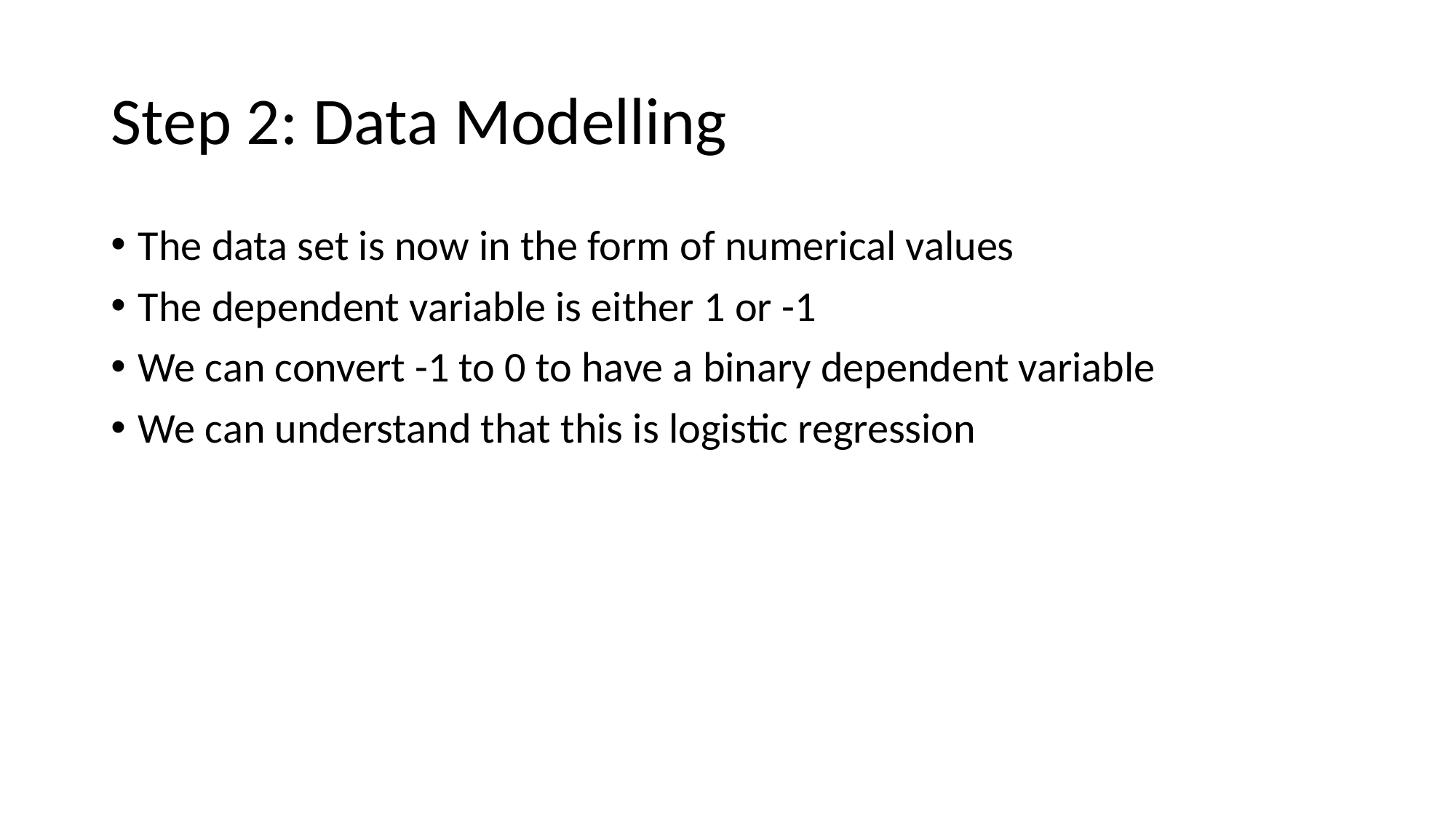

# Step 2: Data Modelling
The data set is now in the form of numerical values
The dependent variable is either 1 or -1
We can convert -1 to 0 to have a binary dependent variable
We can understand that this is logistic regression